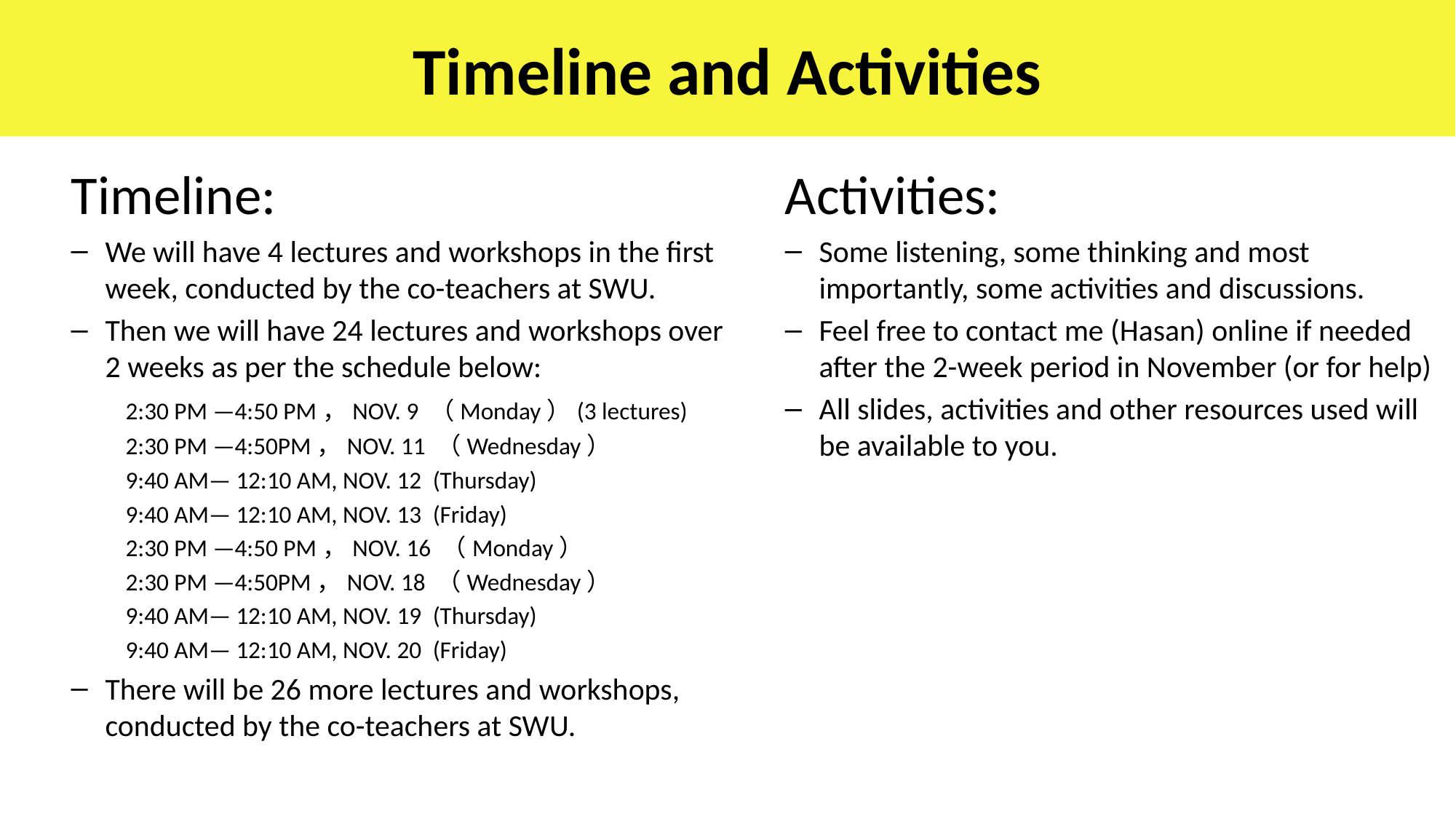

# Timeline and Activities
Timeline:
We will have 4 lectures and workshops in the first week, conducted by the co-teachers at SWU.
Then we will have 24 lectures and workshops over 2 weeks as per the schedule below:
	2:30 PM —4:50 PM，NOV. 9 （Monday）(3 lectures)
	2:30 PM —4:50PM，NOV. 11 （Wednesday）
	9:40 AM— 12:10 AM, NOV. 12  (Thursday)
	9:40 AM— 12:10 AM, NOV. 13  (Friday)
	2:30 PM —4:50 PM，NOV. 16 （Monday）
	2:30 PM —4:50PM，NOV. 18 （Wednesday）
	9:40 AM— 12:10 AM, NOV. 19  (Thursday)
	9:40 AM— 12:10 AM, NOV. 20  (Friday)
There will be 26 more lectures and workshops, conducted by the co-teachers at SWU.
Activities:
Some listening, some thinking and most importantly, some activities and discussions.
Feel free to contact me (Hasan) online if needed after the 2-week period in November (or for help)
All slides, activities and other resources used will be available to you.